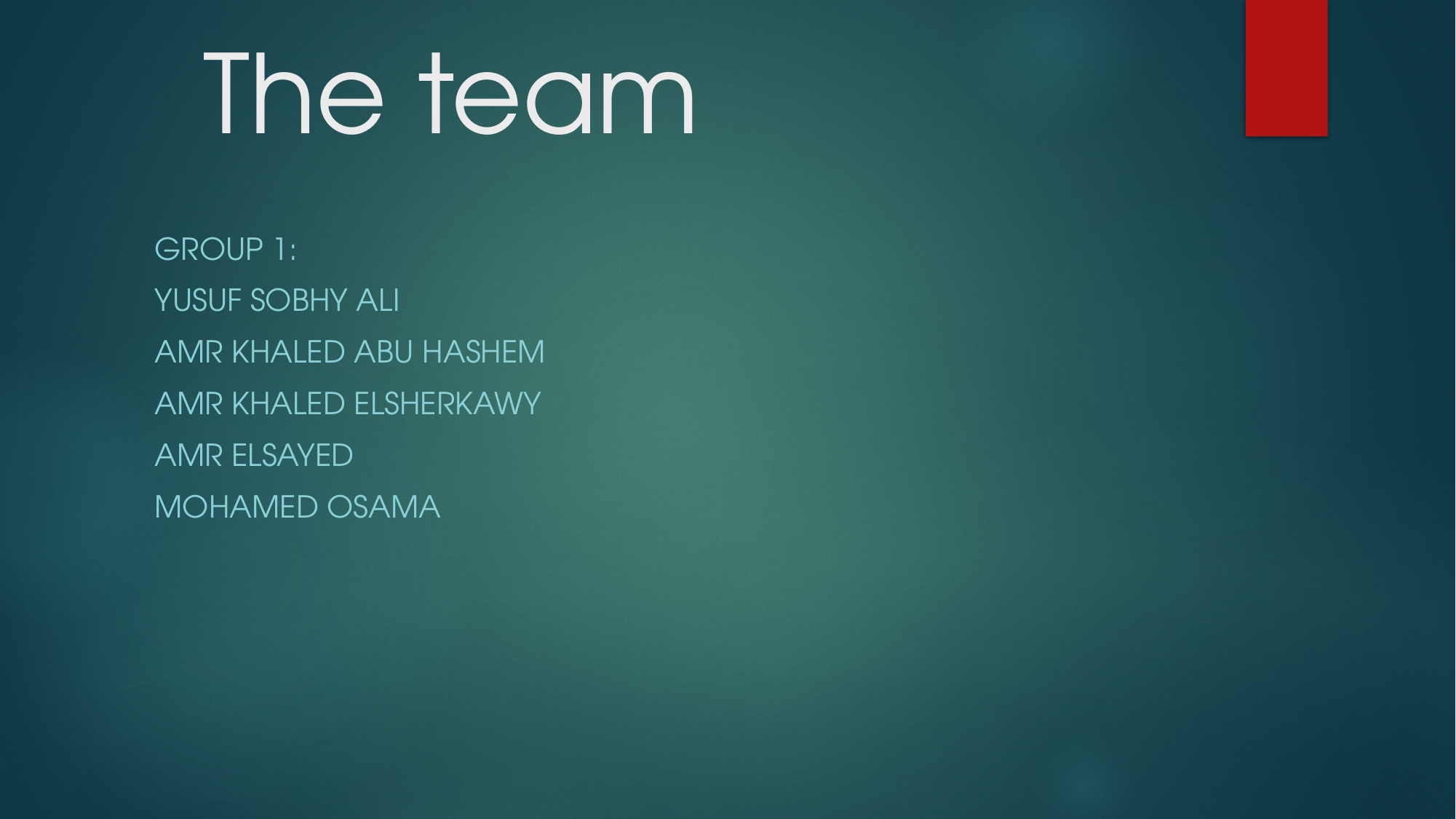

# The team
Group 1:
Yusuf sobhy ali
Amr Khaled abu Hashem
Amr Khaled elsherkawy
Amr elsayed
Mohamed osama